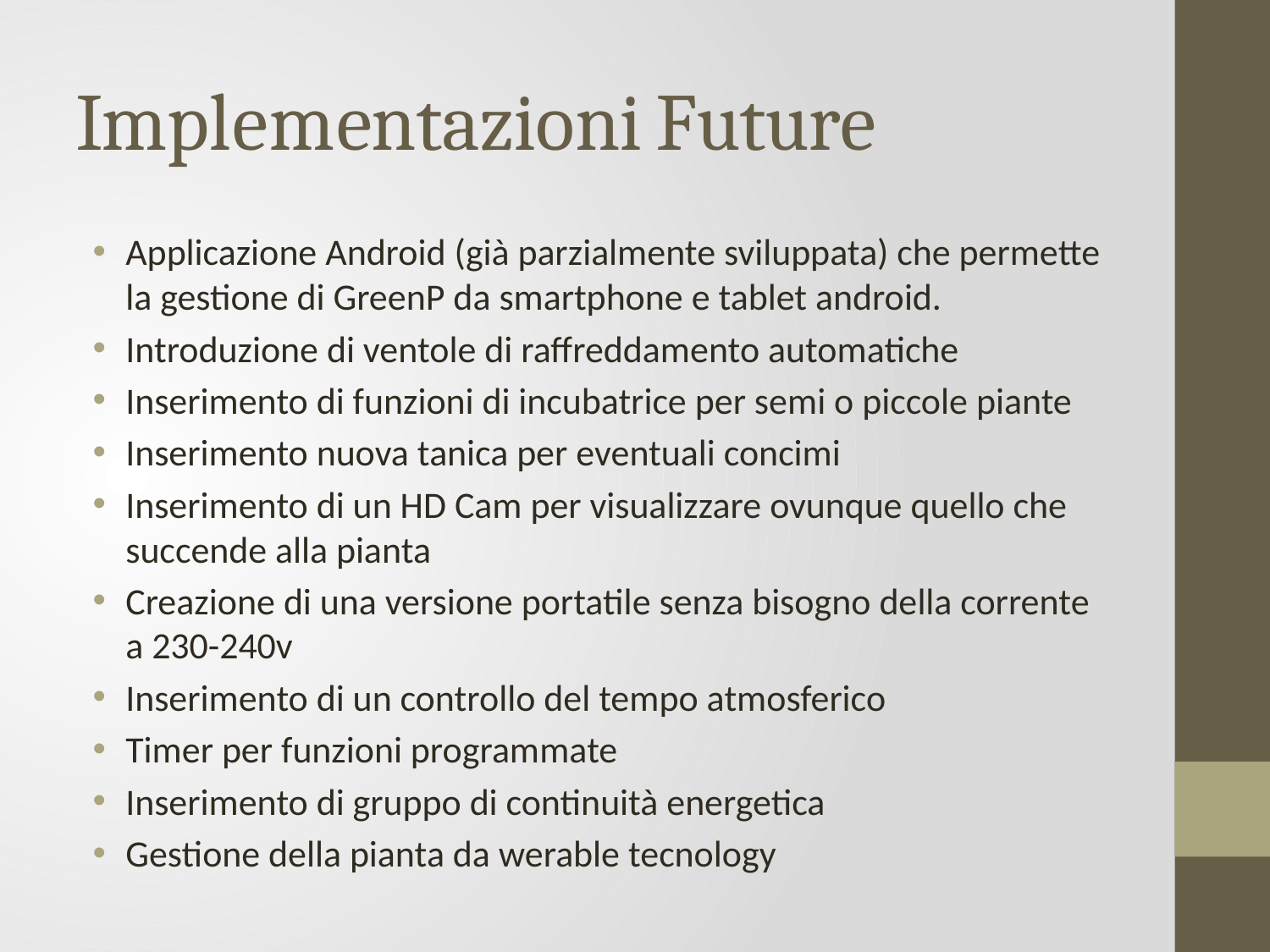

# Implementazioni Future
Applicazione Android (già parzialmente sviluppata) che permette la gestione di GreenP da smartphone e tablet android.
Introduzione di ventole di raffreddamento automatiche
Inserimento di funzioni di incubatrice per semi o piccole piante
Inserimento nuova tanica per eventuali concimi
Inserimento di un HD Cam per visualizzare ovunque quello che succende alla pianta
Creazione di una versione portatile senza bisogno della corrente a 230-240v
Inserimento di un controllo del tempo atmosferico
Timer per funzioni programmate
Inserimento di gruppo di continuità energetica
Gestione della pianta da werable tecnology